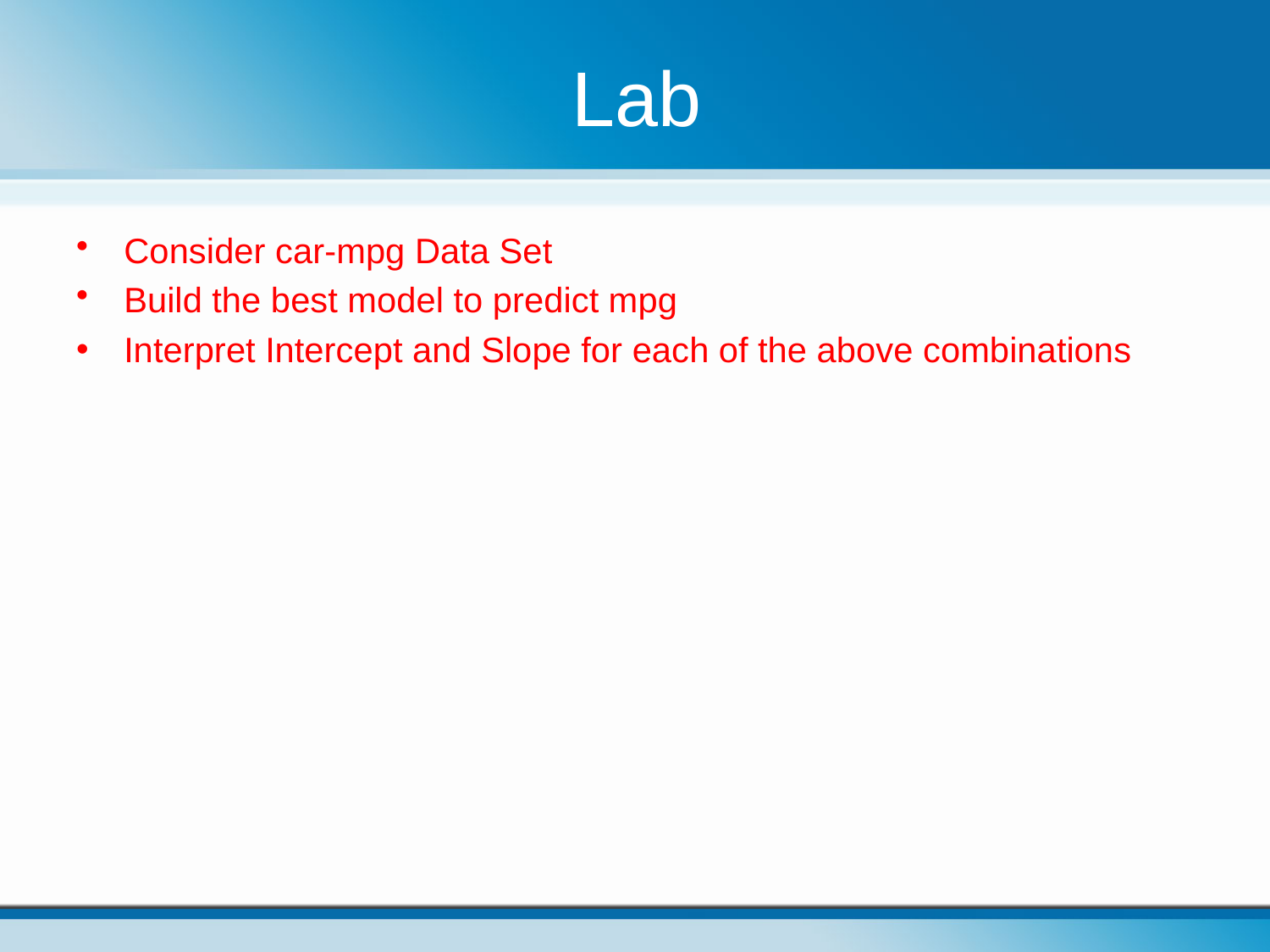

# Lab
Consider car-mpg Data Set
Build the best model to predict mpg
Interpret Intercept and Slope for each of the above combinations